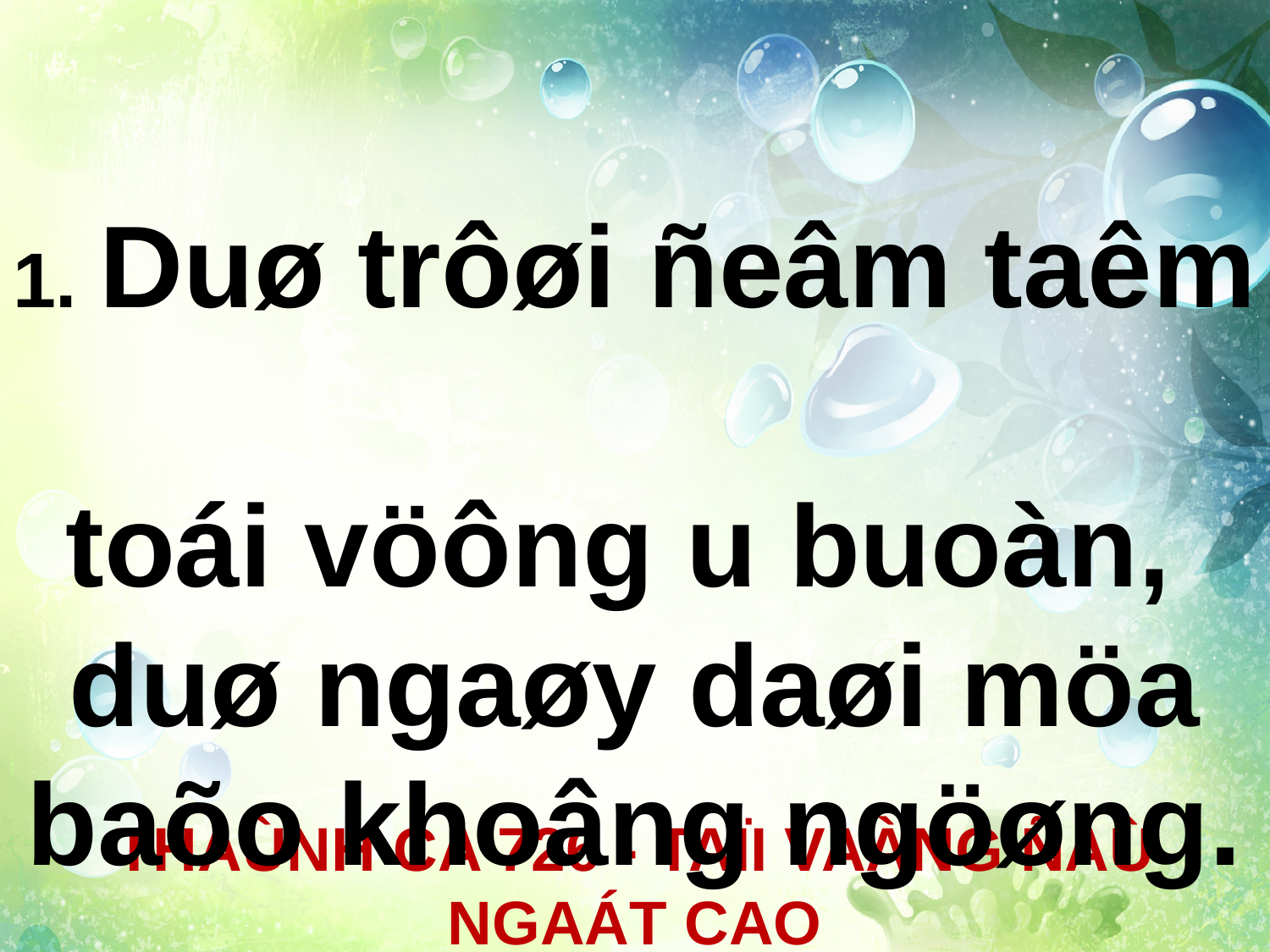

1. Duø trôøi ñeâm taêm
toái vöông u buoàn,
duø ngaøy daøi möa baõo khoâng ngöøng.
THAÙNH CA 726 - TAÏI VAÀNG ÑAÙ NGAÁT CAO